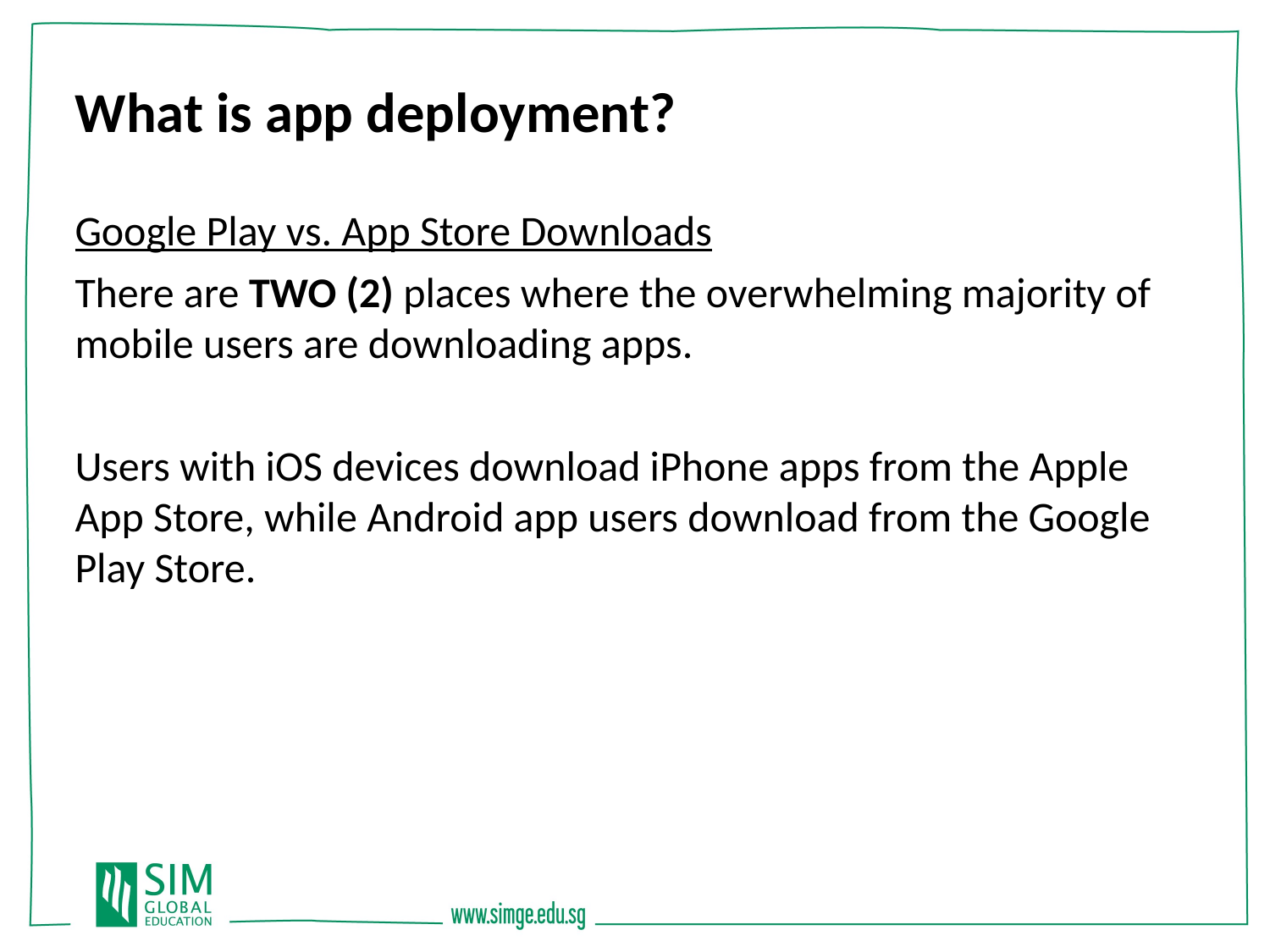

What is app deployment?
Google Play vs. App Store Downloads
There are TWO (2) places where the overwhelming majority of mobile users are downloading apps.

Users with iOS devices download iPhone apps from the Apple App Store, while Android app users download from the Google Play Store.